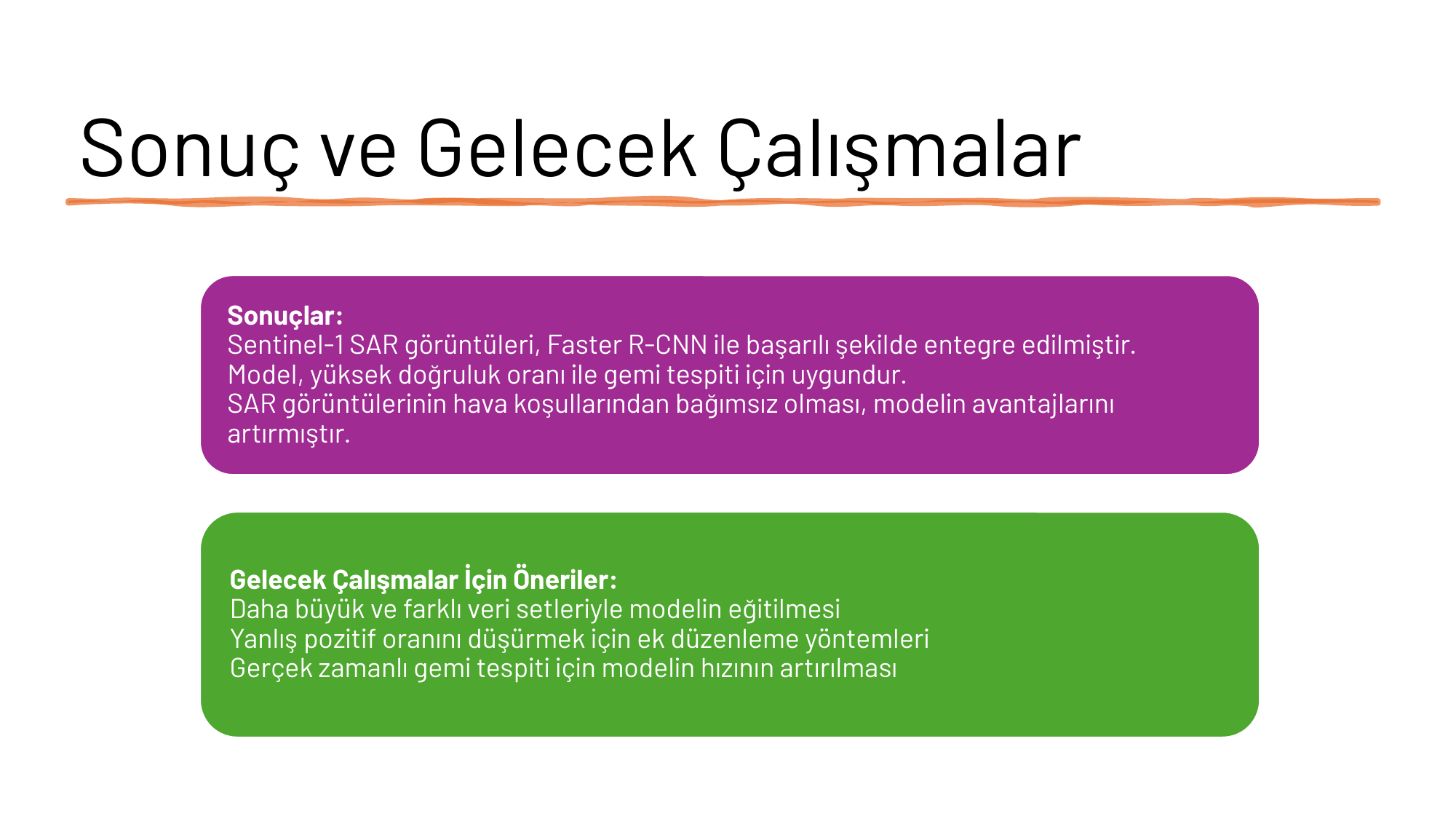

# Sonuç ve Gelecek Çalışmalar

Sonuçlar:
Sentinel-1 SAR görüntüleri, Faster R-CNN ile başarılı şekilde entegre edilmiştir.
Model, yüksek doğruluk oranı ile gemi tespiti için uygundur.
SAR görüntülerinin hava koşullarından bağımsız olması, modelin avantajlarını artırmıştır.
Gelecek Çalışmalar İçin Öneriler:
Daha büyük ve farklı veri setleriyle modelin eğitilmesi
Yanlış pozitif oranını düşürmek için ek düzenleme yöntemleri
Gerçek zamanlı gemi tespiti için modelin hızının artırılması